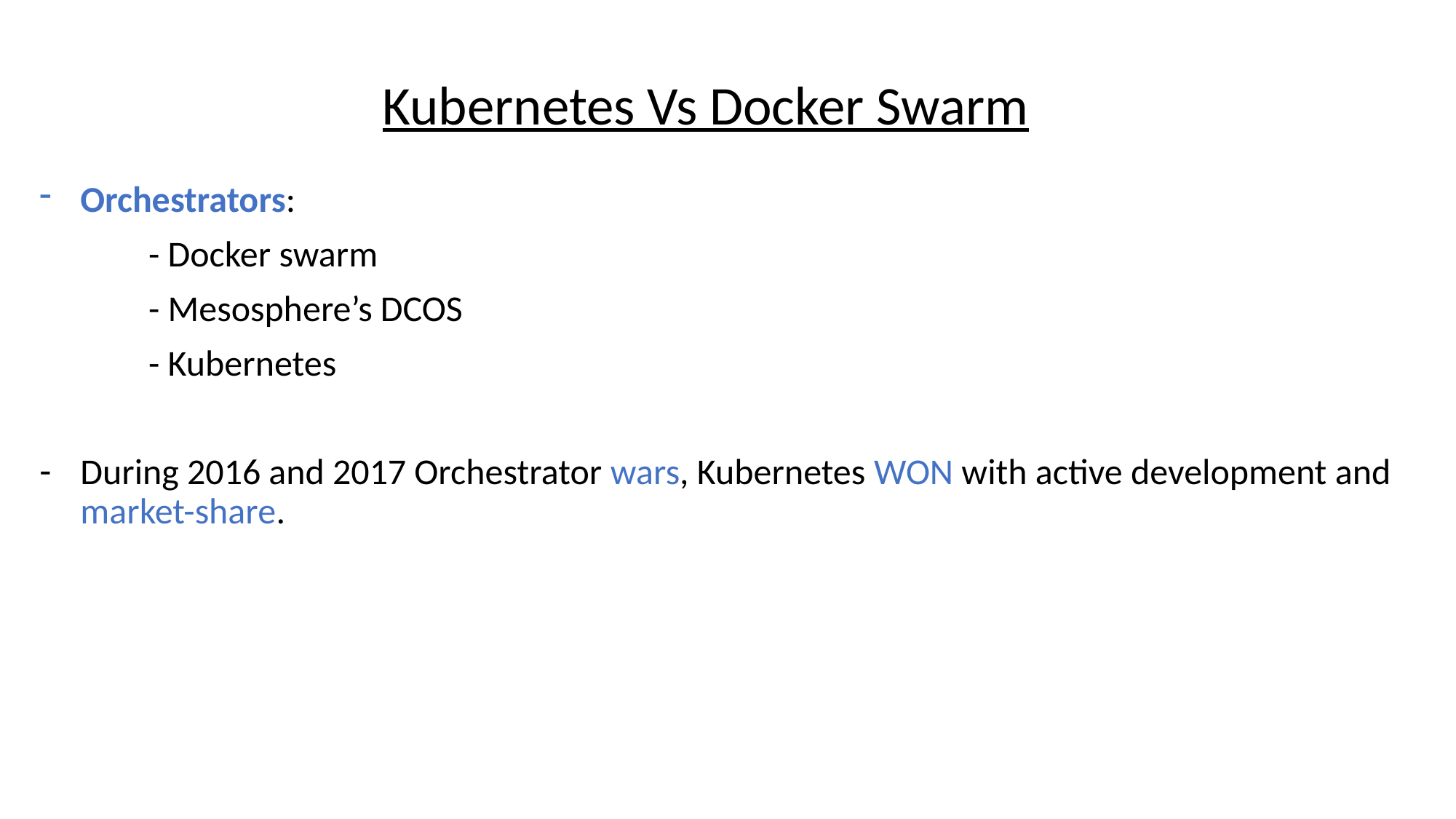

# Kubernetes Vs Docker Swarm
Orchestrators:
	- Docker swarm
	- Mesosphere’s DCOS
	- Kubernetes

During 2016 and 2017 Orchestrator wars, Kubernetes WON with active development and market-share.